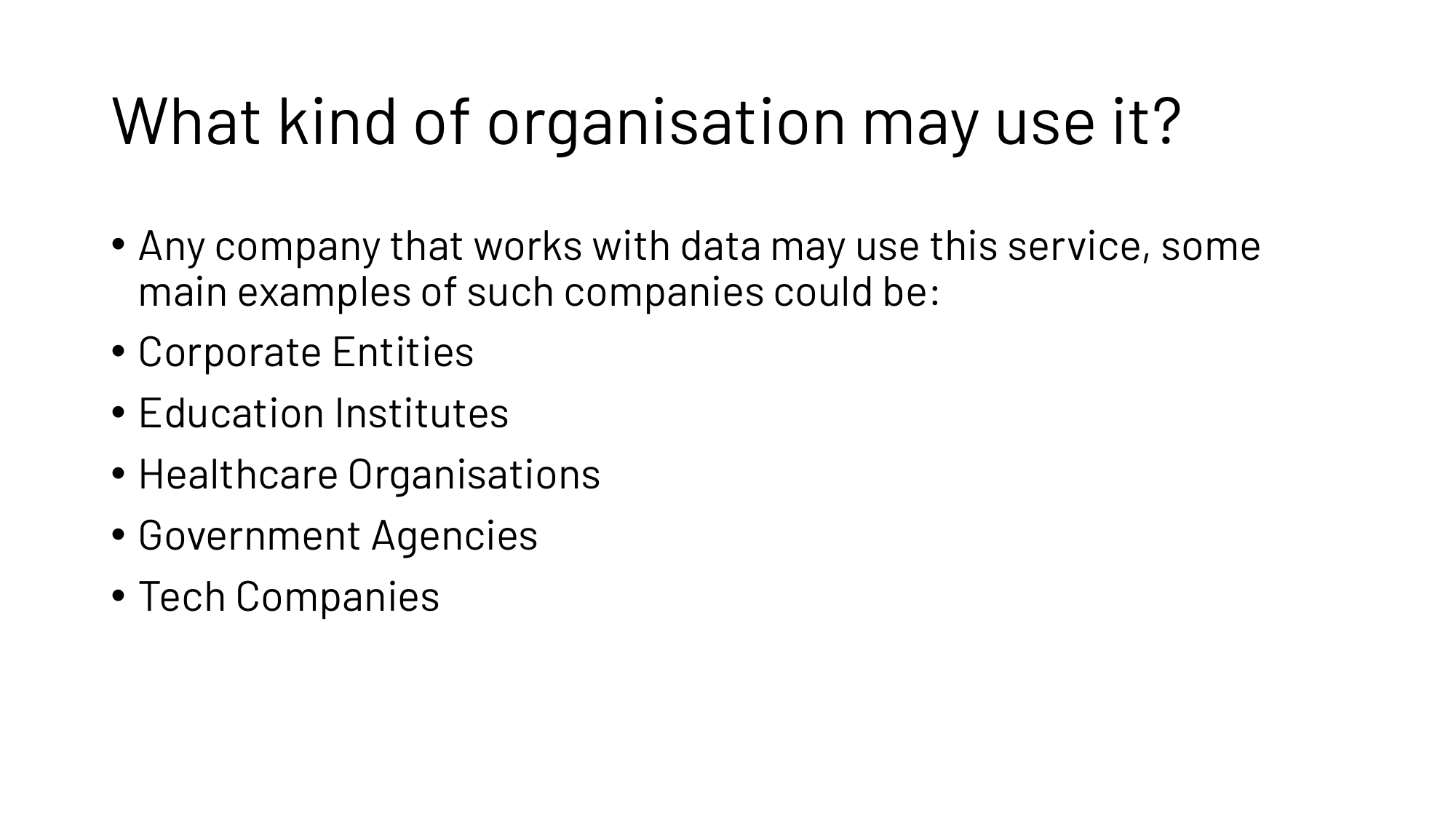

# What kind of organisation may use it?
Any company that works with data may use this service, some main examples of such companies could be:
Corporate Entities
Education Institutes
Healthcare Organisations
Government Agencies
Tech Companies